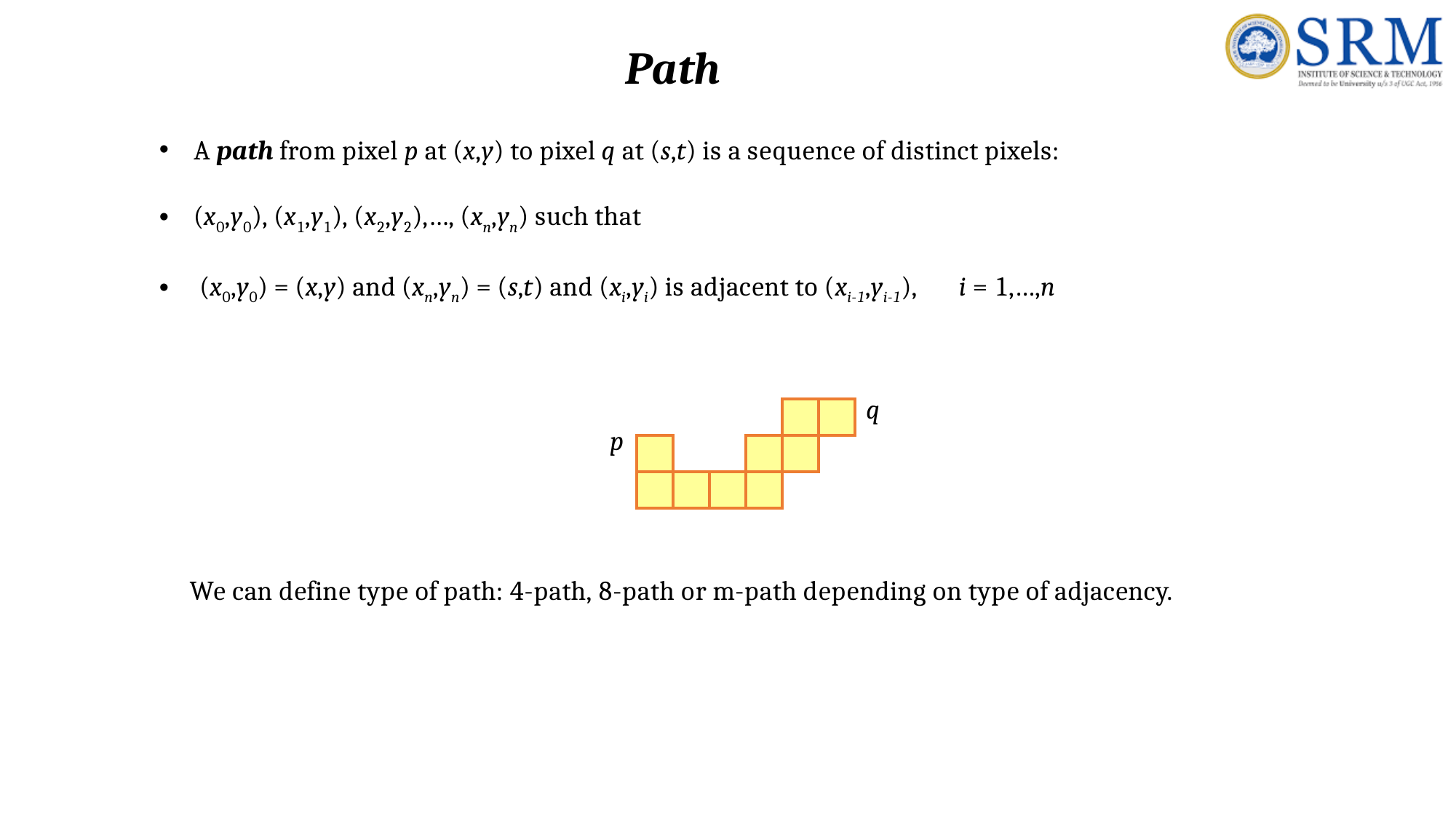

Path
A path from pixel p at (x,y) to pixel q at (s,t) is a sequence of distinct pixels:

(x0,y0), (x1,y1), (x2,y2),…, (xn,yn) such that

 (x0,y0) = (x,y) and (xn,yn) = (s,t) and (xi,yi) is adjacent to (xi-1,yi-1),       i = 1,…,n
q

p

     We can define type of path: 4-path, 8-path or m-path depending on type of adjacency.